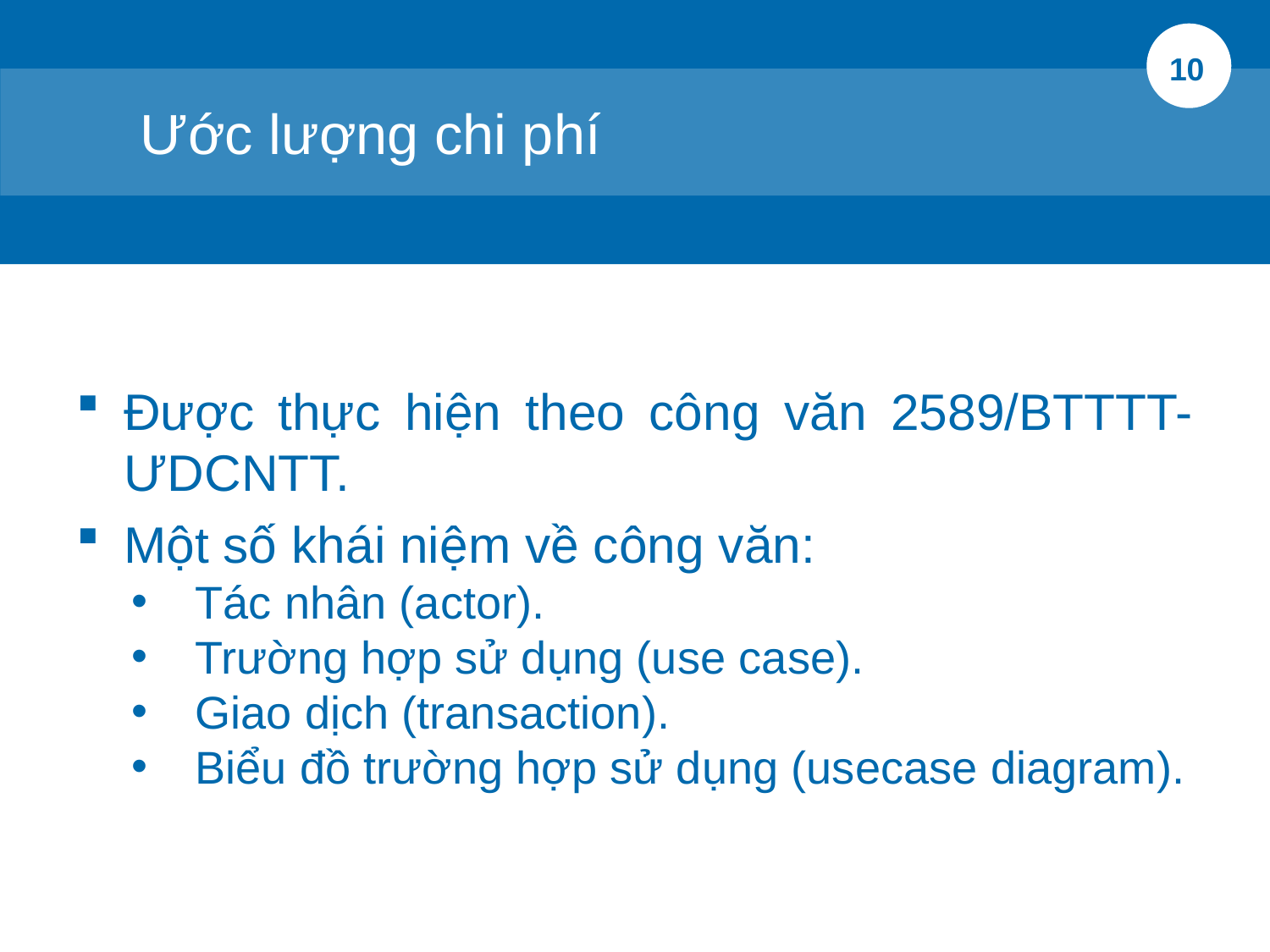

10
	Ước lượng chi phí

Được thực hiện theo công văn 2589/BTTTT-ƯDCNTT.
Một số khái niệm về công văn:
Tác nhân (actor).
Trường hợp sử dụng (use case).
Giao dịch (transaction).
Biểu đồ trường hợp sử dụng (usecase diagram).